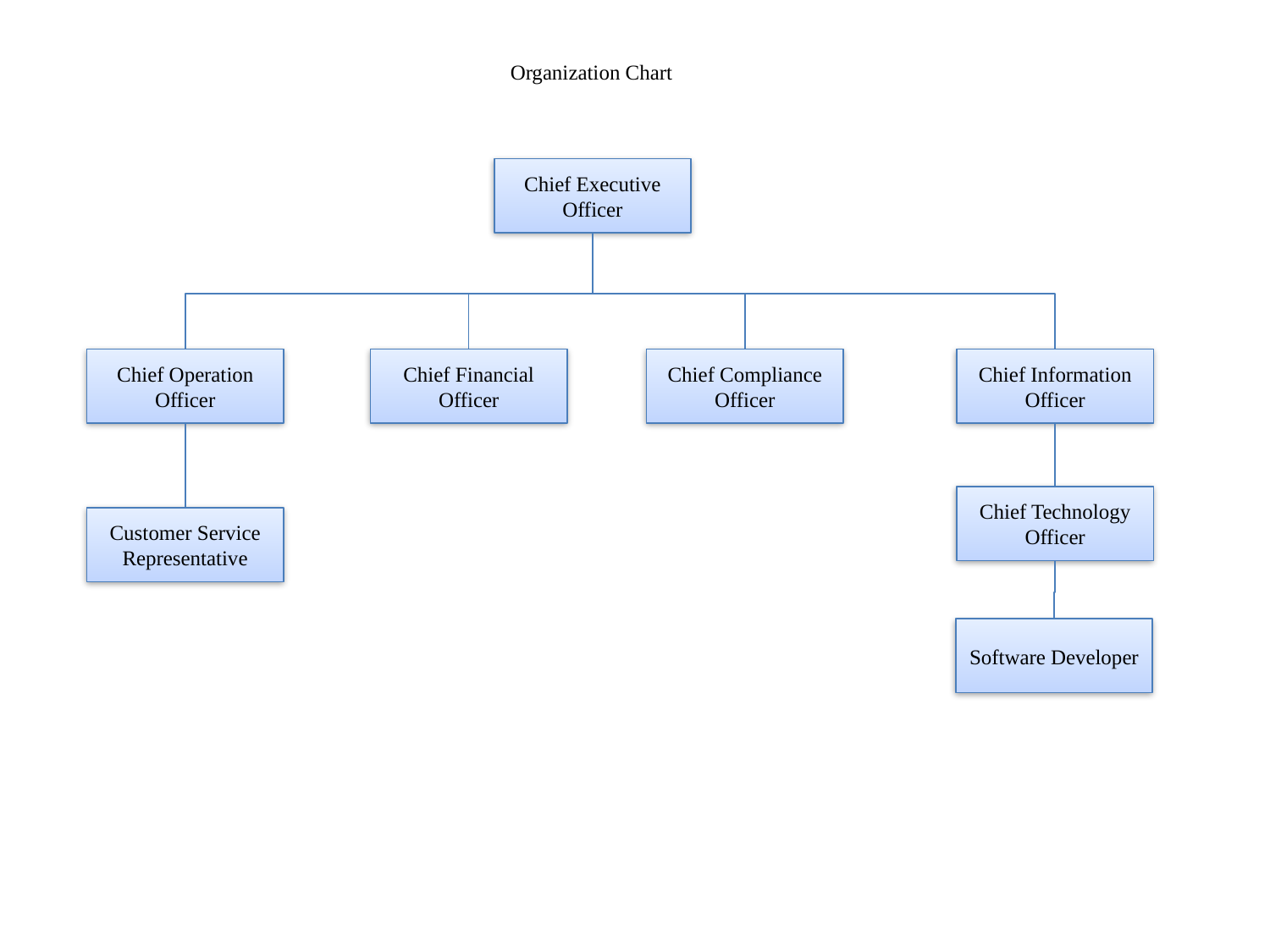

Organization Chart
Chief Executive Officer
Chief Operation Officer
Chief Financial Officer
Chief Compliance Officer
Chief Information Officer
Chief Technology Officer
Customer Service Representative
Software Developer